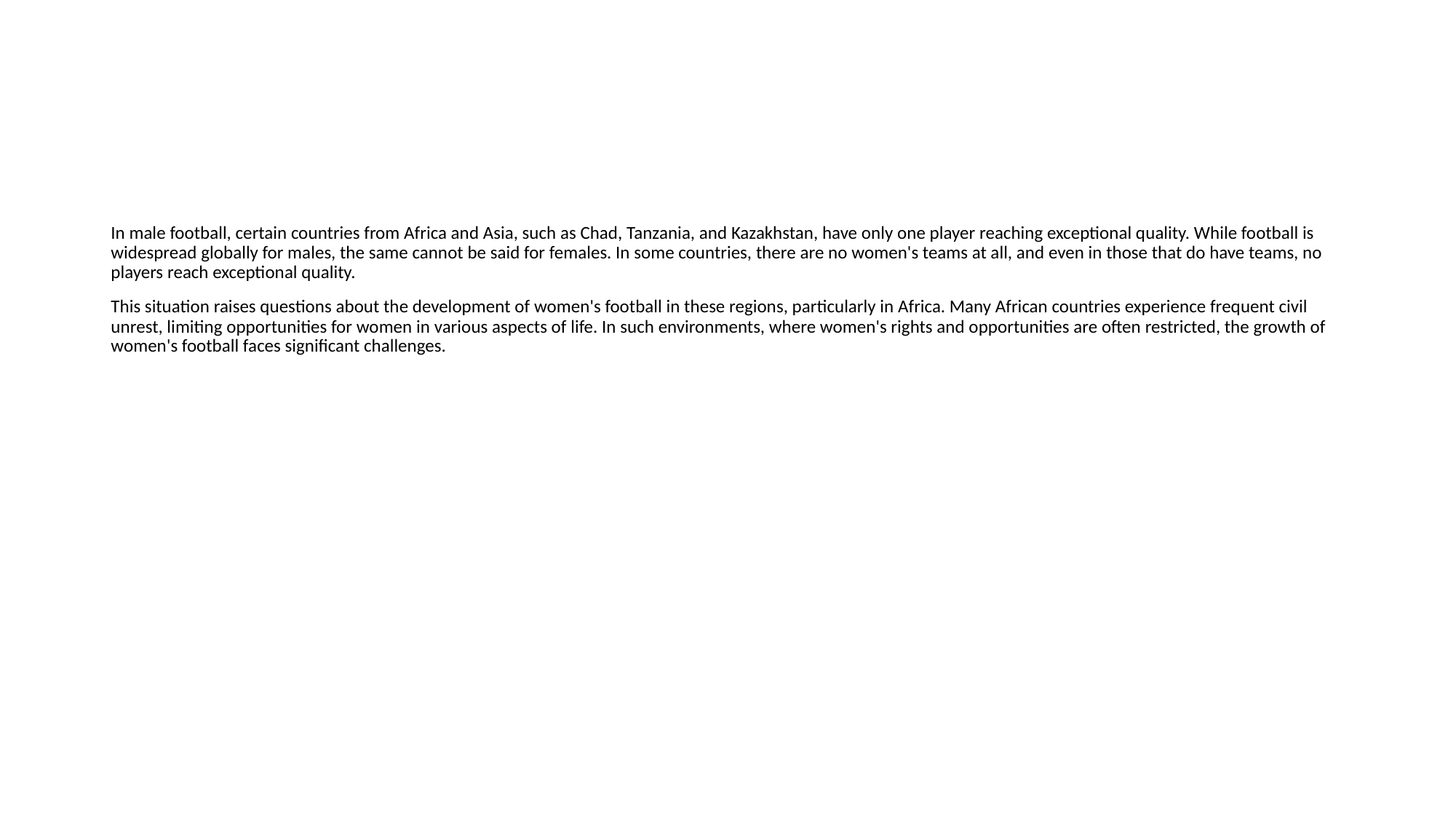

#
In male football, certain countries from Africa and Asia, such as Chad, Tanzania, and Kazakhstan, have only one player reaching exceptional quality. While football is widespread globally for males, the same cannot be said for females. In some countries, there are no women's teams at all, and even in those that do have teams, no players reach exceptional quality.
This situation raises questions about the development of women's football in these regions, particularly in Africa. Many African countries experience frequent civil unrest, limiting opportunities for women in various aspects of life. In such environments, where women's rights and opportunities are often restricted, the growth of women's football faces significant challenges.